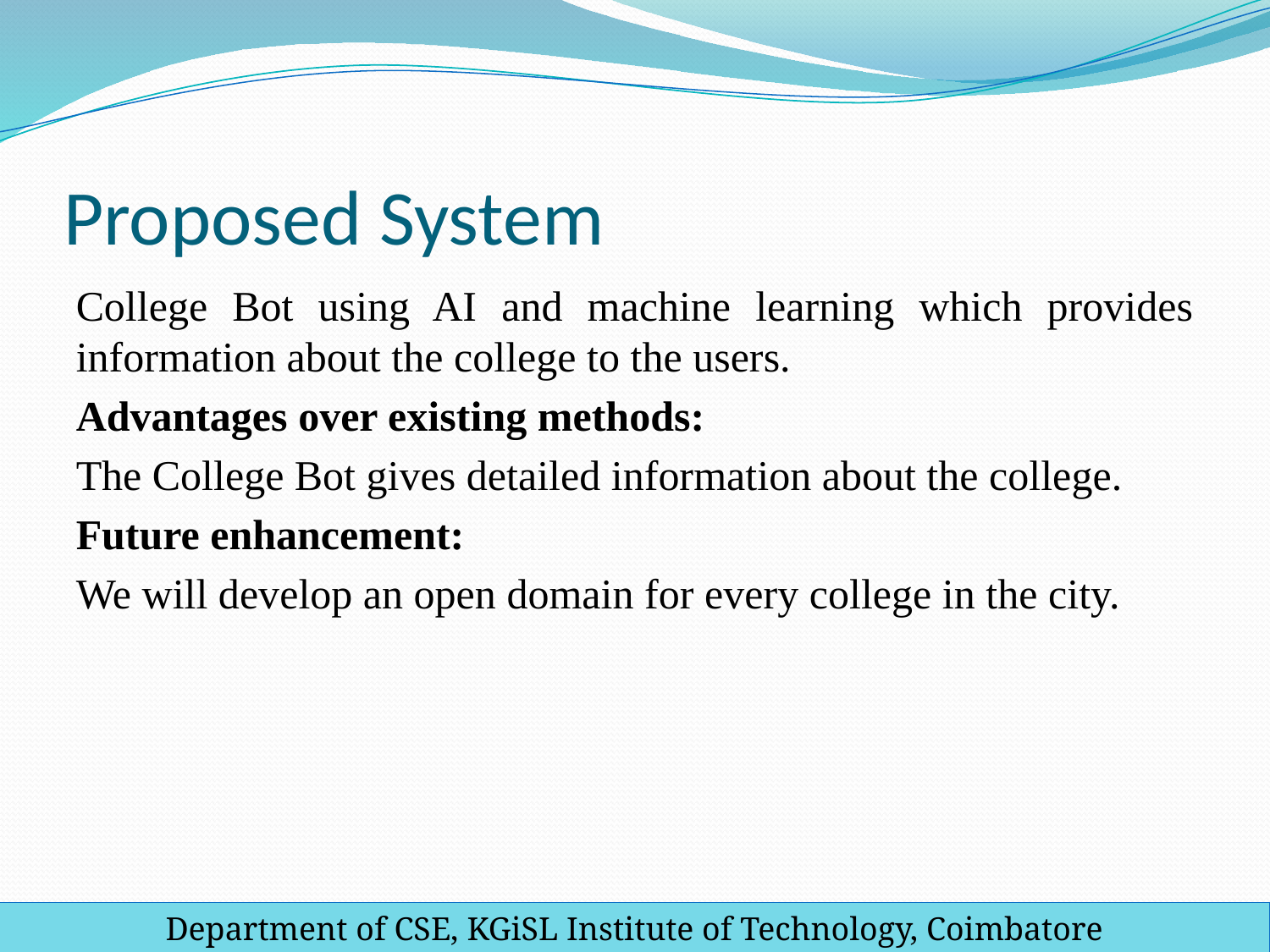

# Proposed System
College Bot using AI and machine learning which provides information about the college to the users.
Advantages over existing methods:
The College Bot gives detailed information about the college.
Future enhancement:
We will develop an open domain for every college in the city.

Department of CSE, KGiSL Institute of Technology, Coimbatore